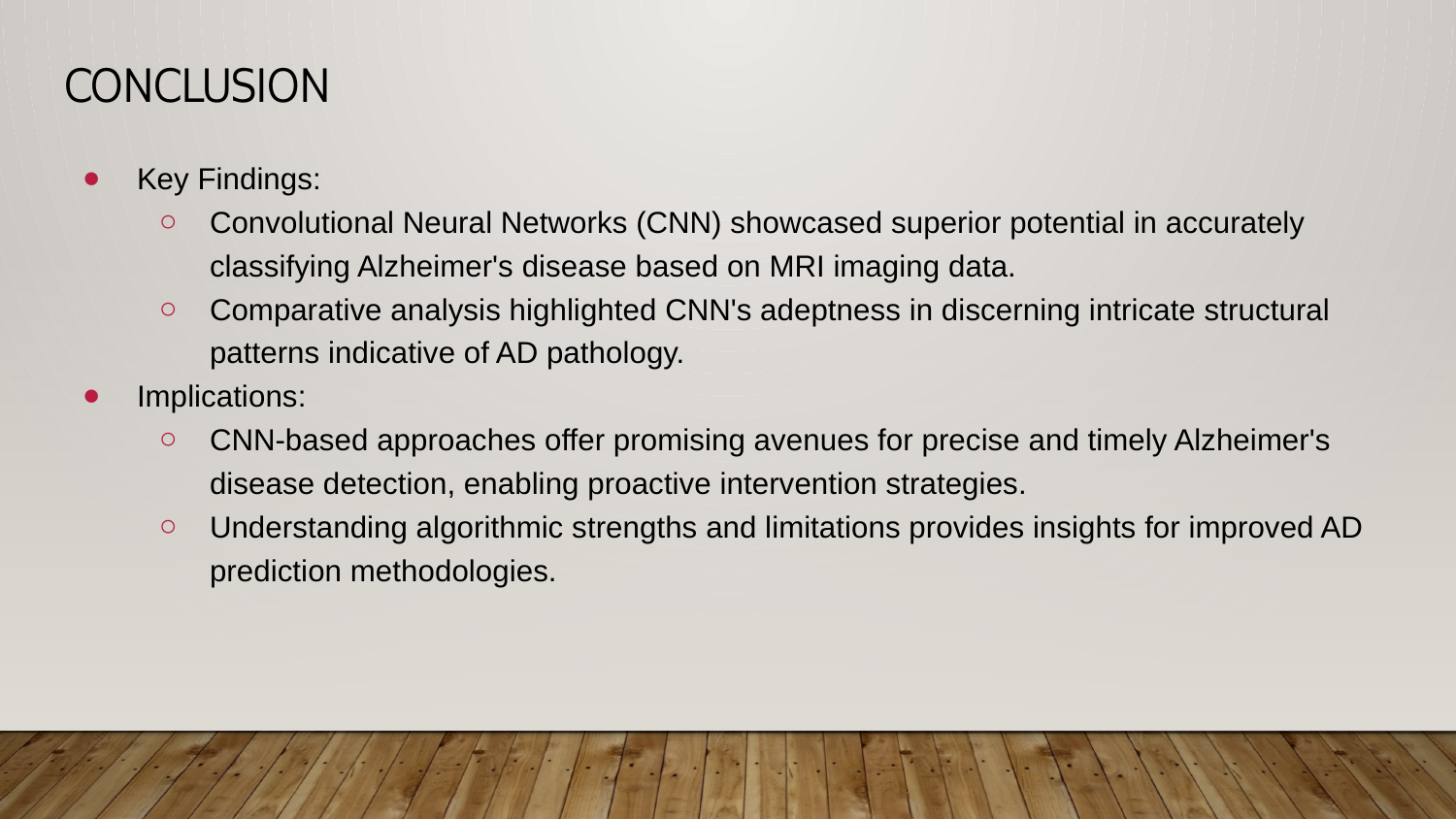

# CONCLUSION
Key Findings:
Convolutional Neural Networks (CNN) showcased superior potential in accurately classifying Alzheimer's disease based on MRI imaging data.
Comparative analysis highlighted CNN's adeptness in discerning intricate structural patterns indicative of AD pathology.
Implications:
CNN-based approaches offer promising avenues for precise and timely Alzheimer's disease detection, enabling proactive intervention strategies.
Understanding algorithmic strengths and limitations provides insights for improved AD prediction methodologies.